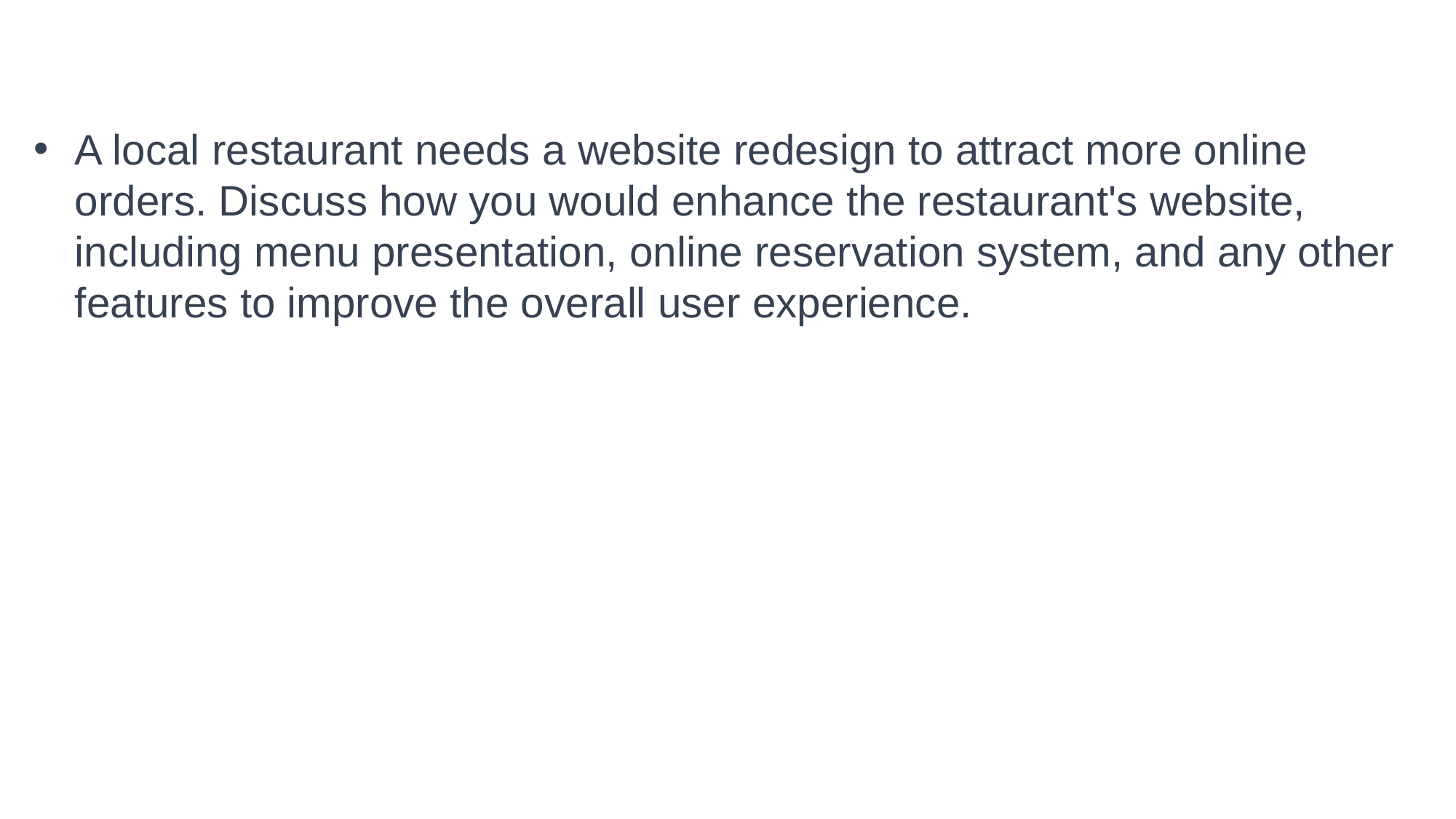

A local restaurant needs a website redesign to attract more online orders. Discuss how you would enhance the restaurant's website, including menu presentation, online reservation system, and any other features to improve the overall user experience.